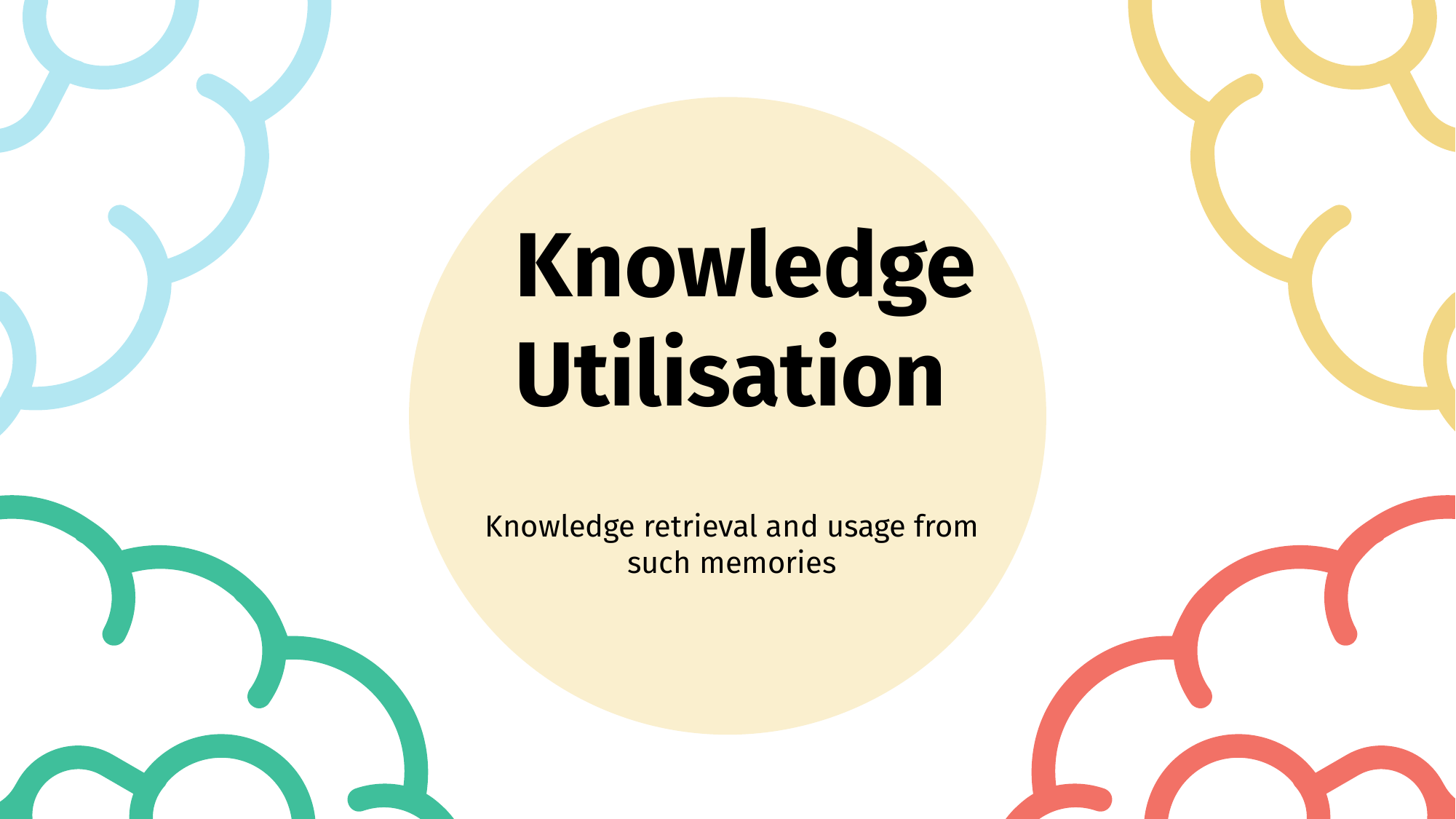

# Knowledge Utilisation
Knowledge retrieval and usage from such memories